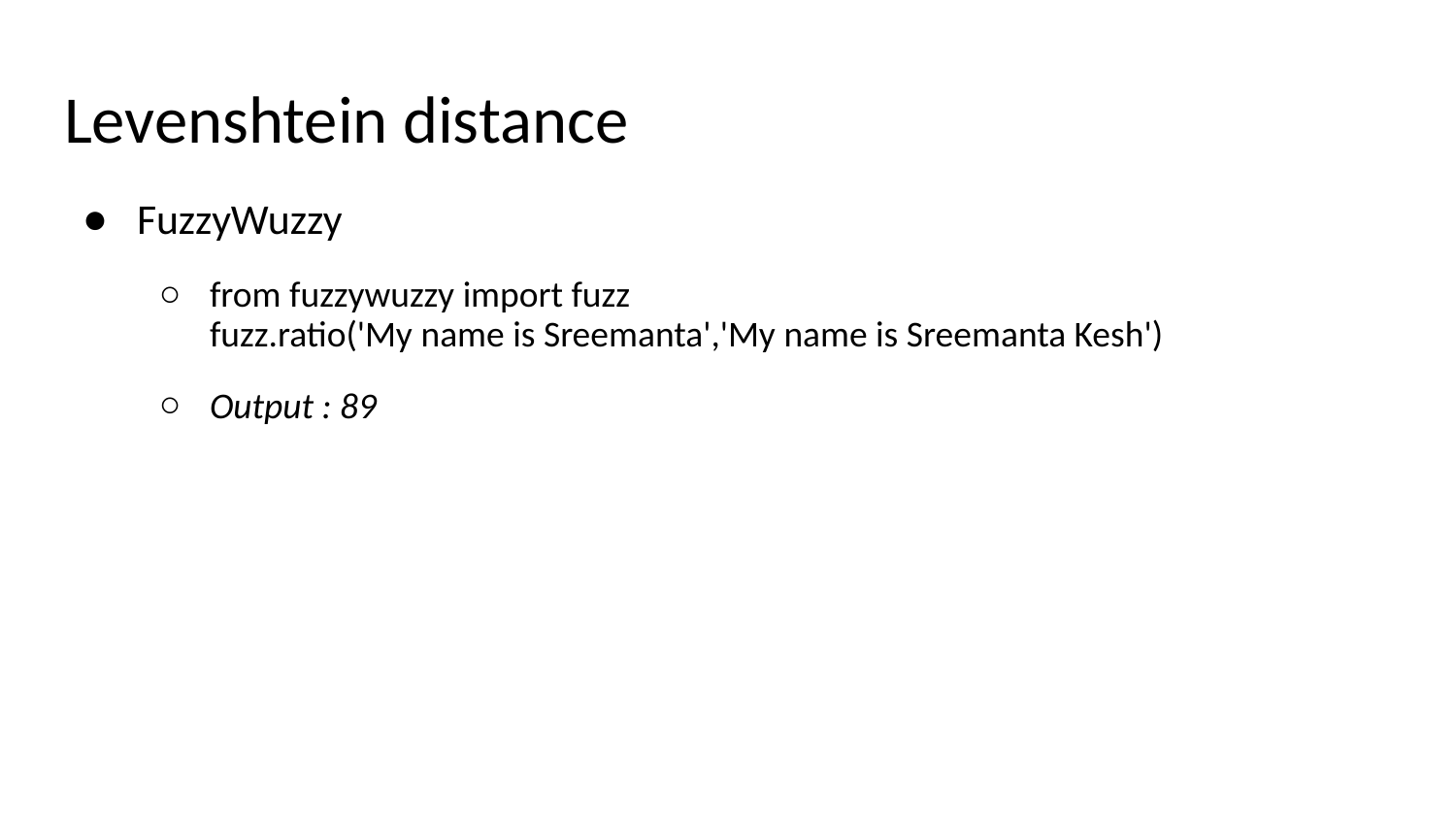

# Levenshtein distance
FuzzyWuzzy
from fuzzywuzzy import fuzz
fuzz.ratio('My name is Sreemanta','My name is Sreemanta Kesh')
Output : 89